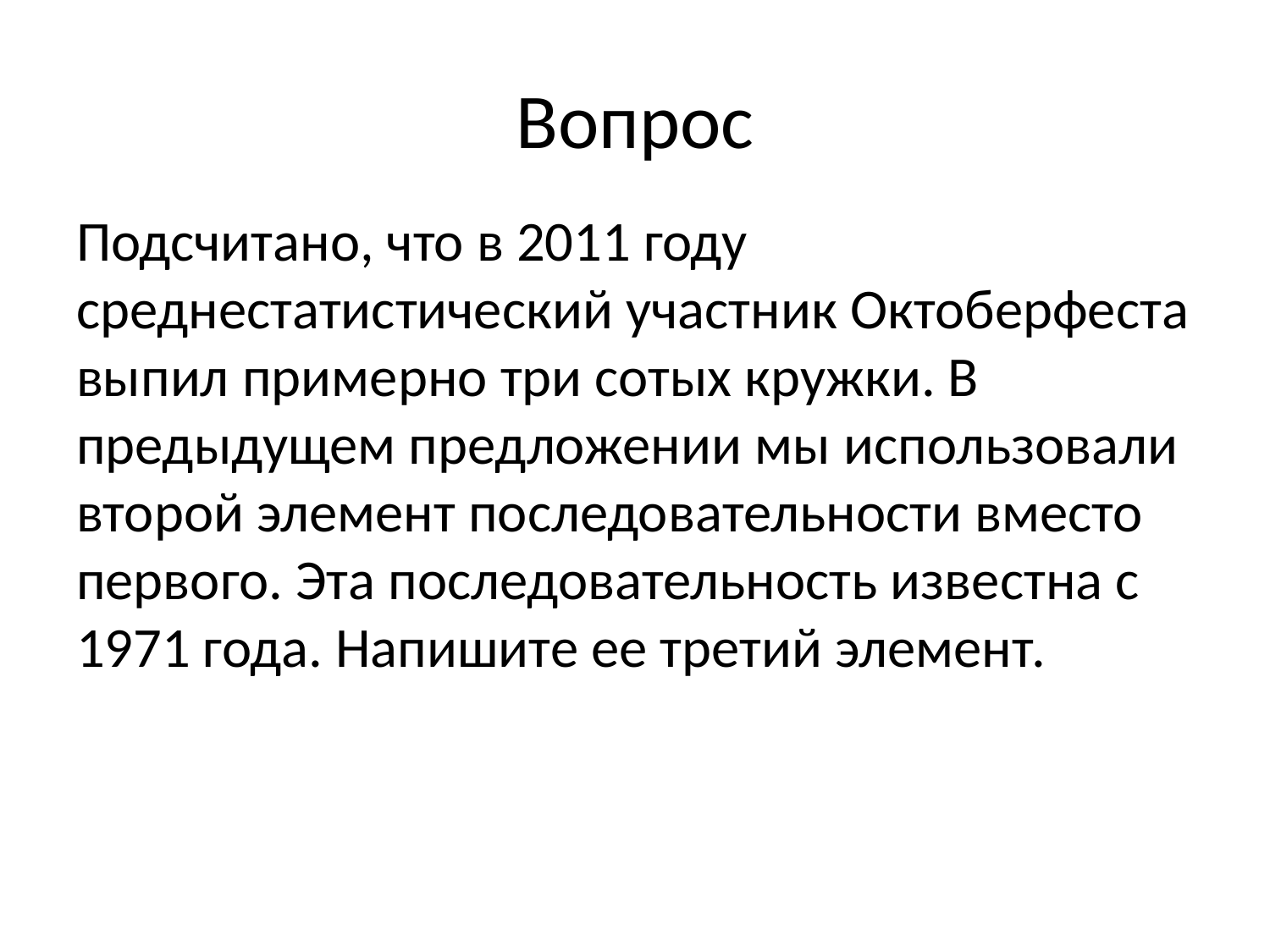

# Вопрос
Подсчитано, что в 2011 году среднестатистический участник Октоберфеста выпил примерно три сотых кружки. В предыдущем предложении мы использовали второй элемент последовательности вместо первого. Эта последовательность известна с 1971 года. Напишите ее третий элемент.